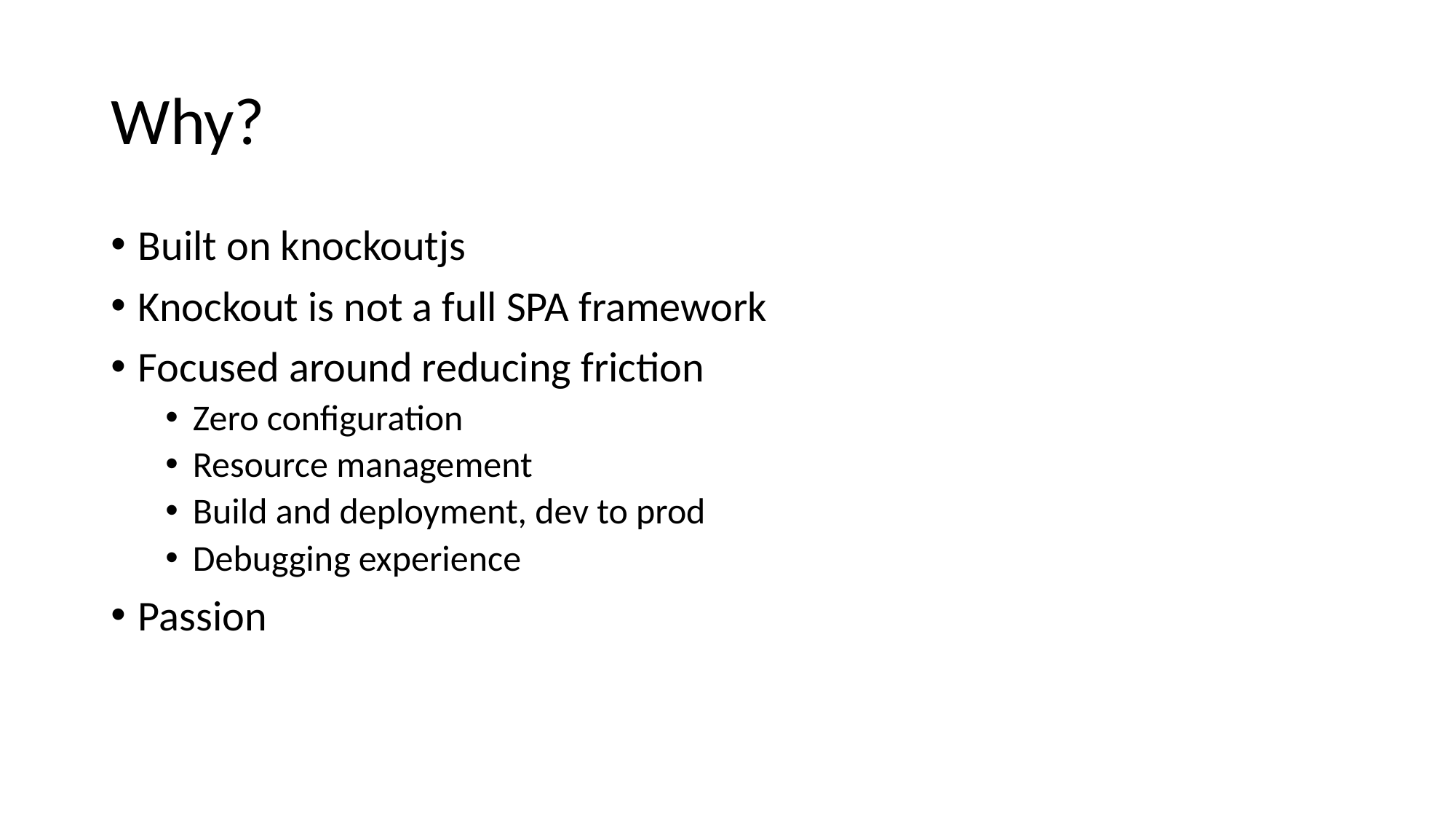

# Why?
Built on knockoutjs
Knockout is not a full SPA framework
Focused around reducing friction
Zero configuration
Resource management
Build and deployment, dev to prod
Debugging experience
Passion